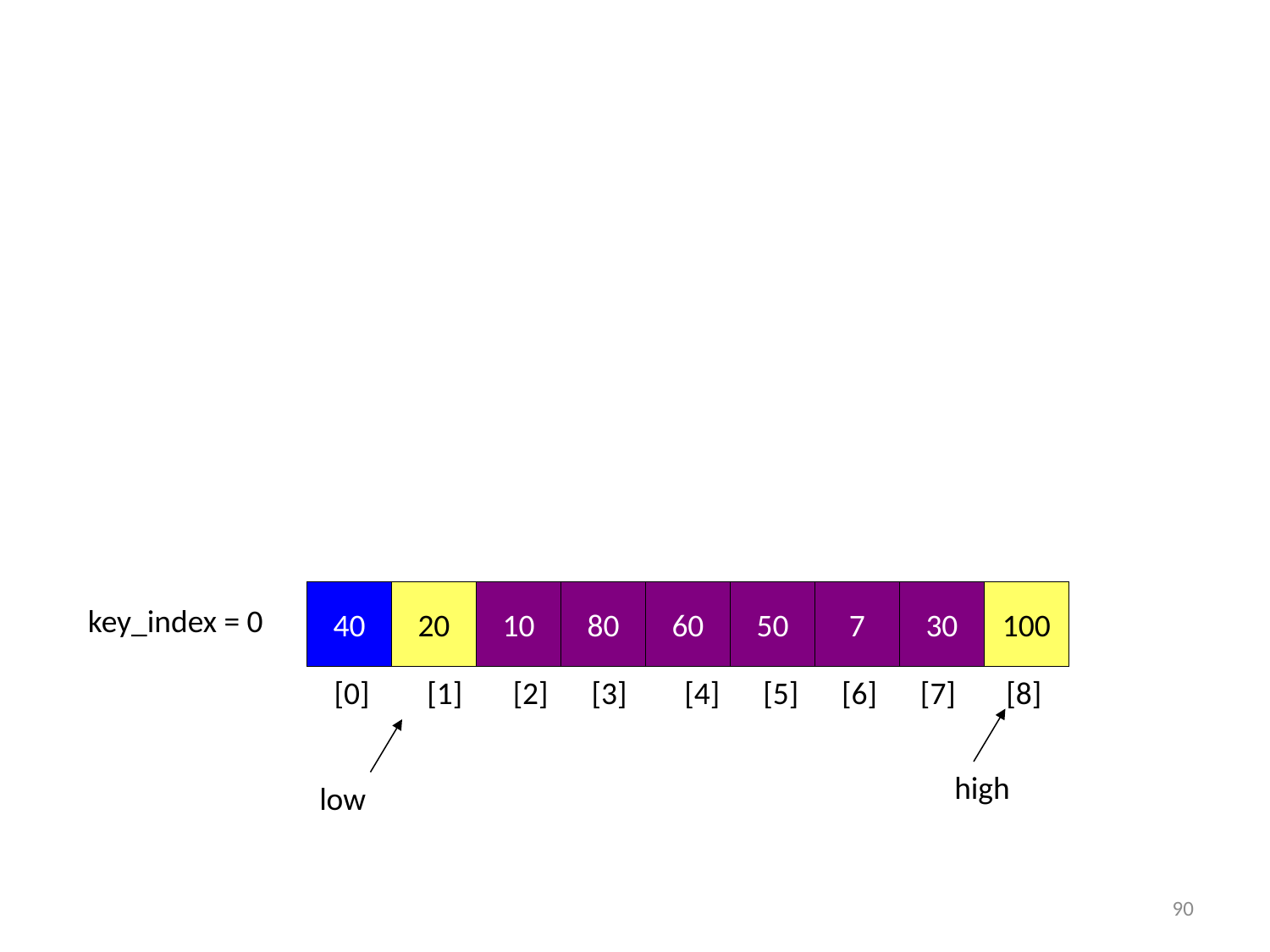

40
20
10
80
60
50
7
30
100
key_index = 0
[0]        [1]       [2]      [3]        [4]      [5]      [6]      [7]       [8]

high
low
90